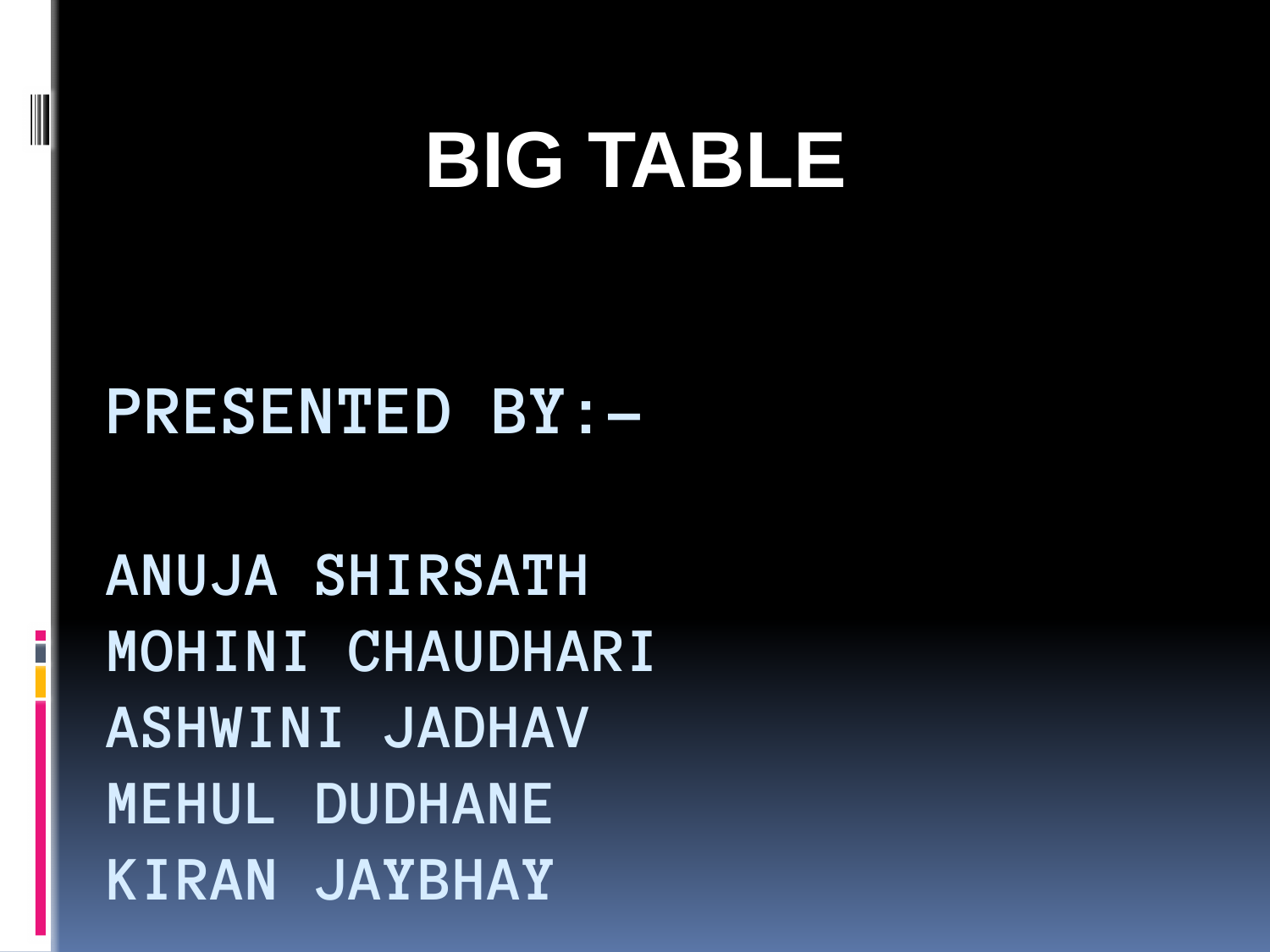

BIG TABLE
# Presented by:-

Anuja Shirsath
Mohini Chaudhari
Ashwini Jadhav
Mehul Dudhane
Kiran Jaybhay